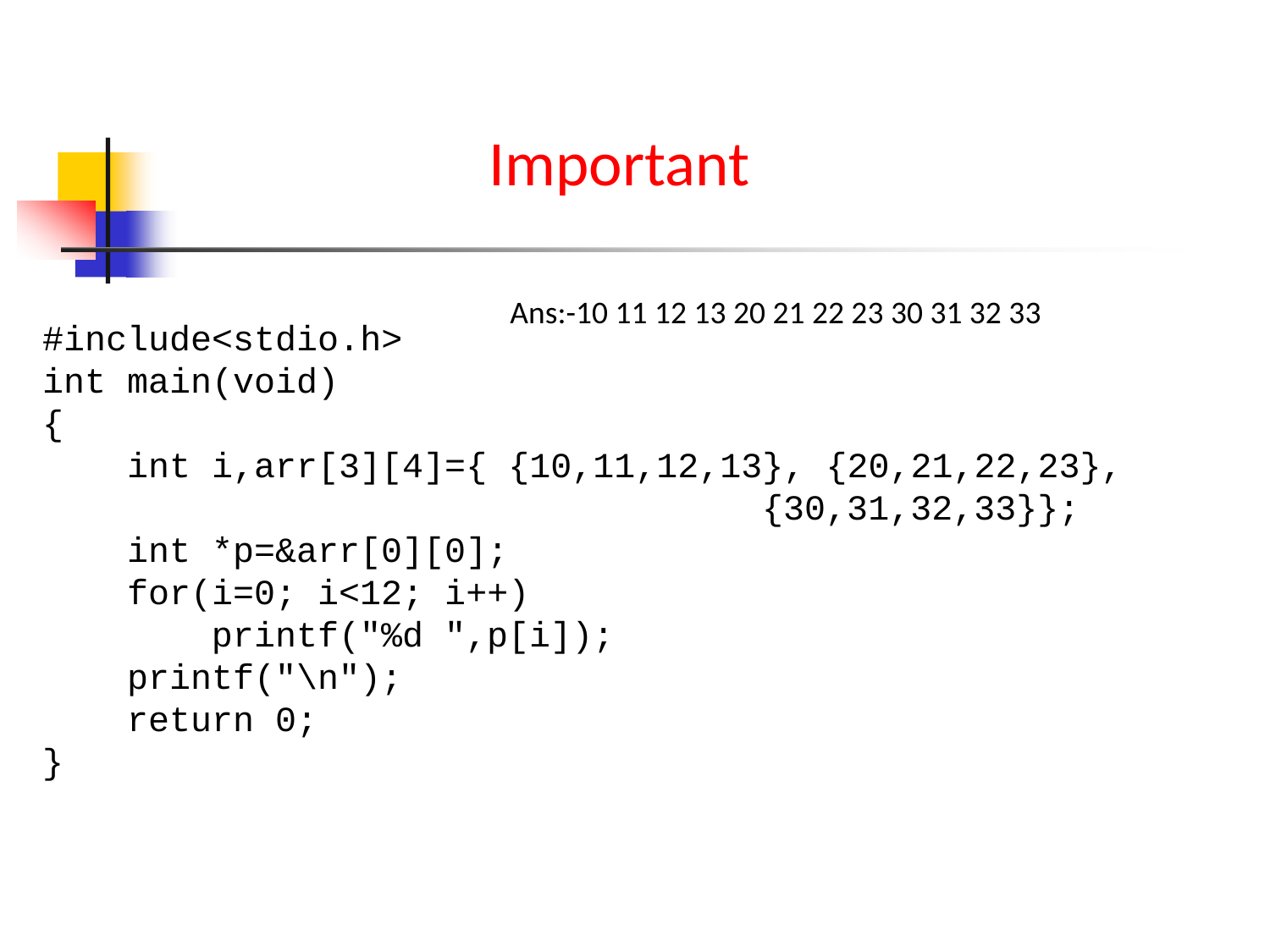

Important
Ans:-10 11 12 13 20 21 22 23 30 31 32 33
#include<stdio.h>
int main(void)
{
    int i,arr[3][4]={ {10,11,12,13}, {20,21,22,23},                    		          {30,31,32,33}};
    int *p=&arr[0][0];
    for(i=0; i<12; i++)
        printf("%d ",p[i]);
    printf("\n");
    return 0;
}